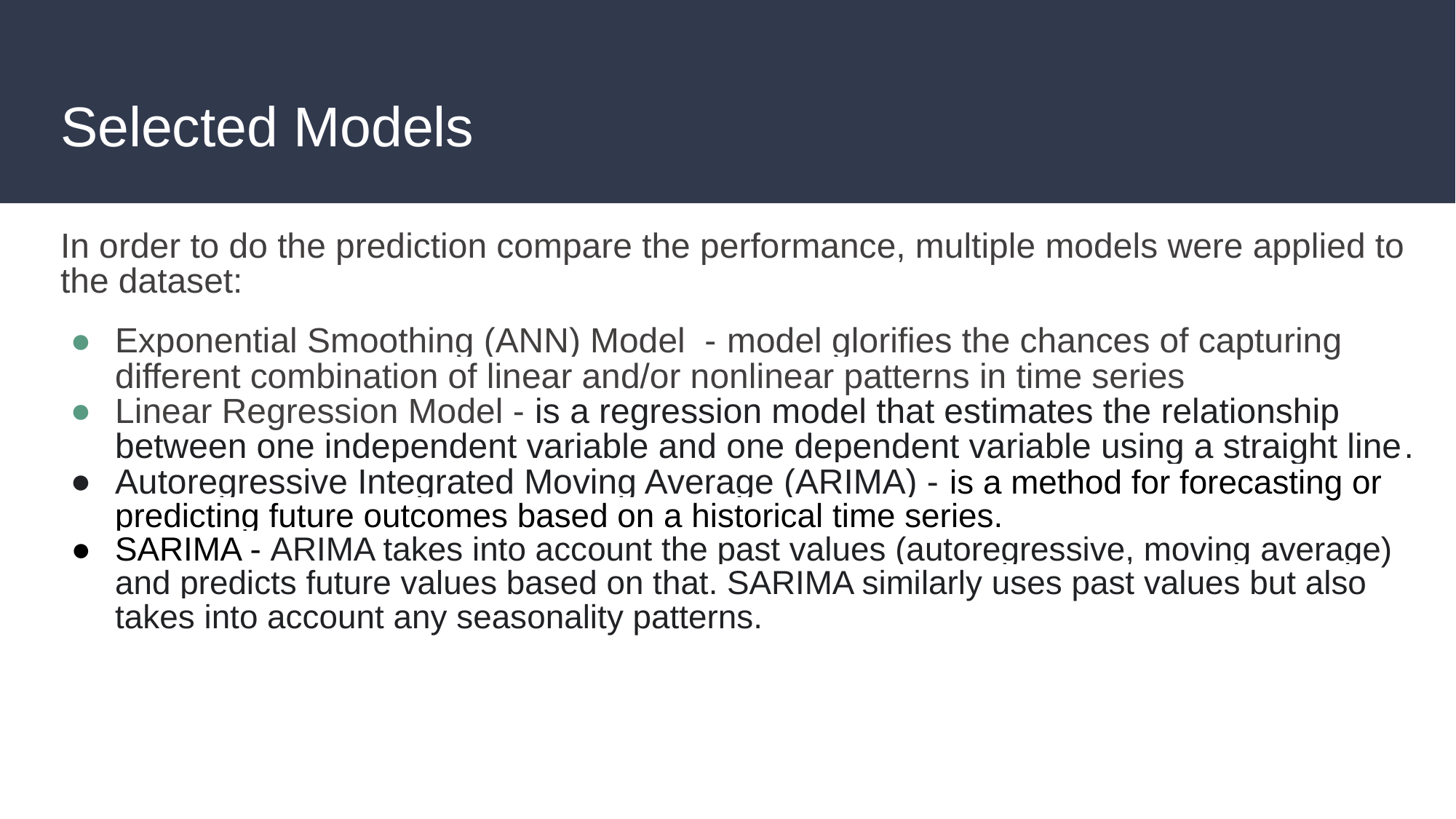

# Selected Models
In order to do the prediction compare the performance, multiple models were applied to the dataset:
Exponential Smoothing (ANN) Model  - model glorifies the chances of capturing different combination of linear and/or nonlinear patterns in time series
Linear Regression Model - is a regression model that estimates the relationship between one independent variable and one dependent variable using a straight line.
Autoregressive Integrated Moving Average (ARIMA) - is a method for forecasting or predicting future outcomes based on a historical time series.
SARIMA - ARIMA takes into account the past values (autoregressive, moving average) and predicts future values based on that. SARIMA similarly uses past values but also takes into account any seasonality patterns.